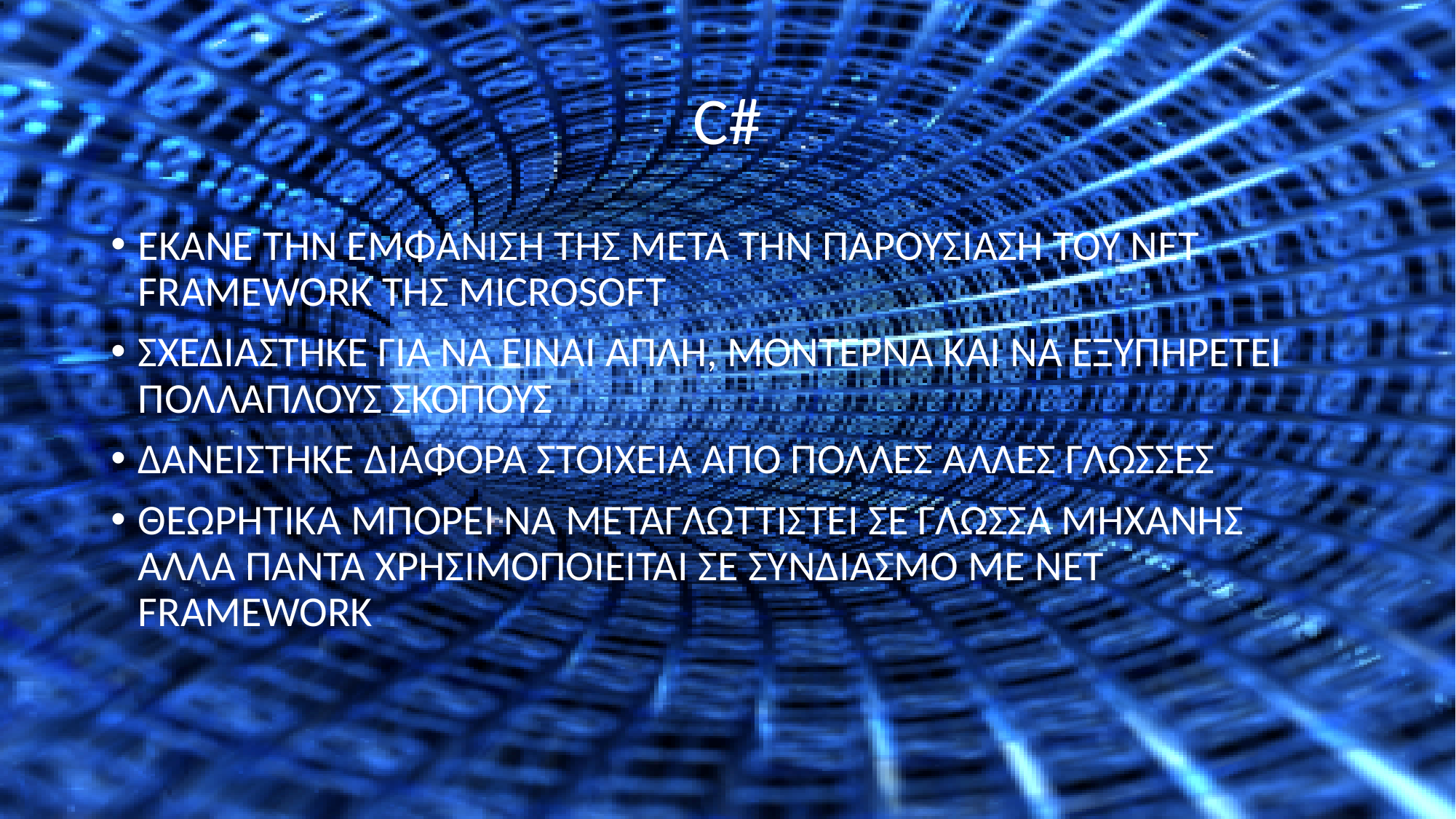

# C#
ΕΚΑΝΕ ΤΗΝ ΕΜΦΑΝΙΣΗ ΤΗΣ ΜΕΤΑ ΤΗΝ ΠΑΡΟΥΣΙΑΣΗ ΤΟΥ NET FRAMEWORK ΤΗΣ MICROSOFT
ΣΧΕΔΙΑΣΤΗΚΕ ΓΙΑ ΝΑ ΕΊΝΑΙ ΑΠΛΗ, ΜΟΝΤΕΡΝΑ ΚΑΙ ΝΑ ΕΞΥΠΗΡΕΤΕΙ ΠΟΛΛΑΠΛΟΥΣ ΣΚΟΠΟΥΣ
ΔΑΝΕΙΣΤΗΚΕ ΔΙΑΦΟΡΑ ΣΤΟΙΧΕΙΑ ΑΠΌ ΠΟΛΛΕΣ ΆΛΛΕΣ ΓΛΩΣΣΕΣ
ΘΕΩΡΗΤΙΚΑ ΜΠΟΡΕΙ ΝΑ ΜΕΤΑΓΛΩΤΤΙΣΤΕΙ ΣΕ ΓΛΩΣΣΑ ΜΗΧΑΝΗΣ ΑΛΛΑ ΠΑΝΤΑ ΧΡΗΣΙΜΟΠΟΙΕΙΤΑΙ ΣΕ ΣΥΝΔΙΑΣΜΟ ΜΕ NET FRAMEWORK